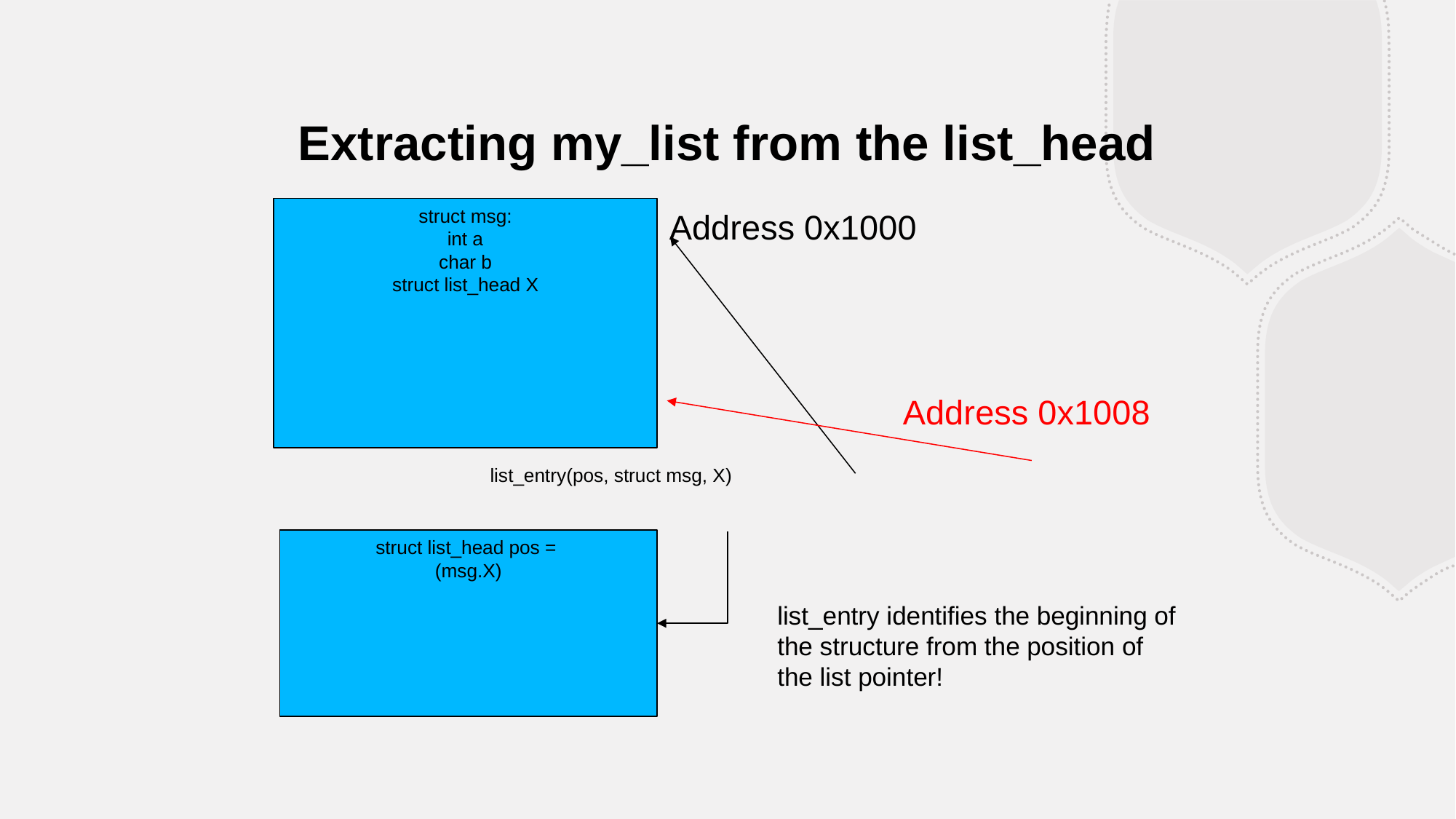

Extracting my_list from the list_head
struct msg:
int a
char b
struct list_head X
Address 0x1000
Address 0x1008
list_entry(pos, struct msg, X)
struct list_head pos =
(msg.X)
list_entry identifies the beginning of
the structure from the position of
the list pointer!